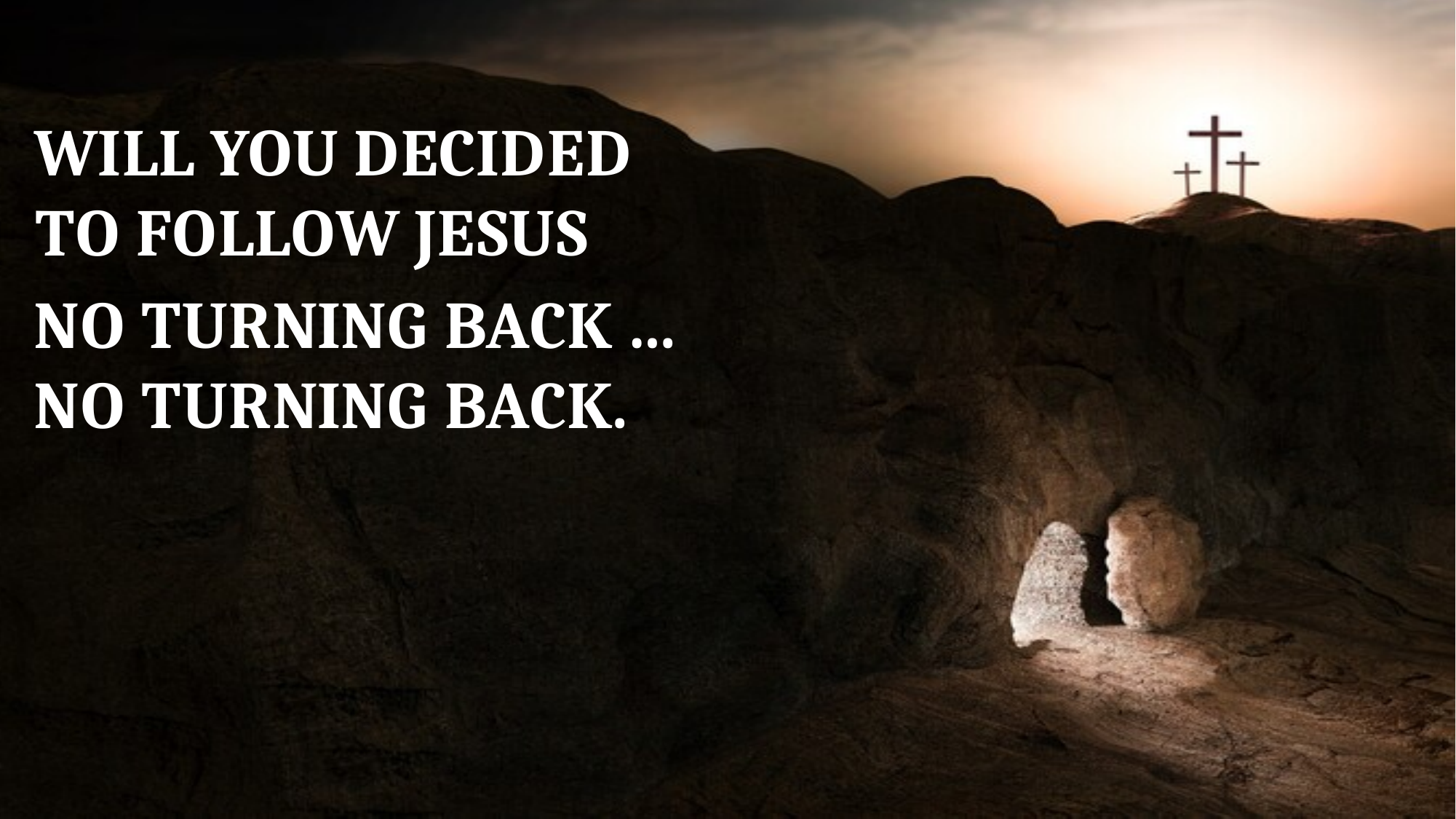

WILL YOU DECIDED
TO FOLLOW JESUS
NO TURNING BACK …
NO TURNING BACK.